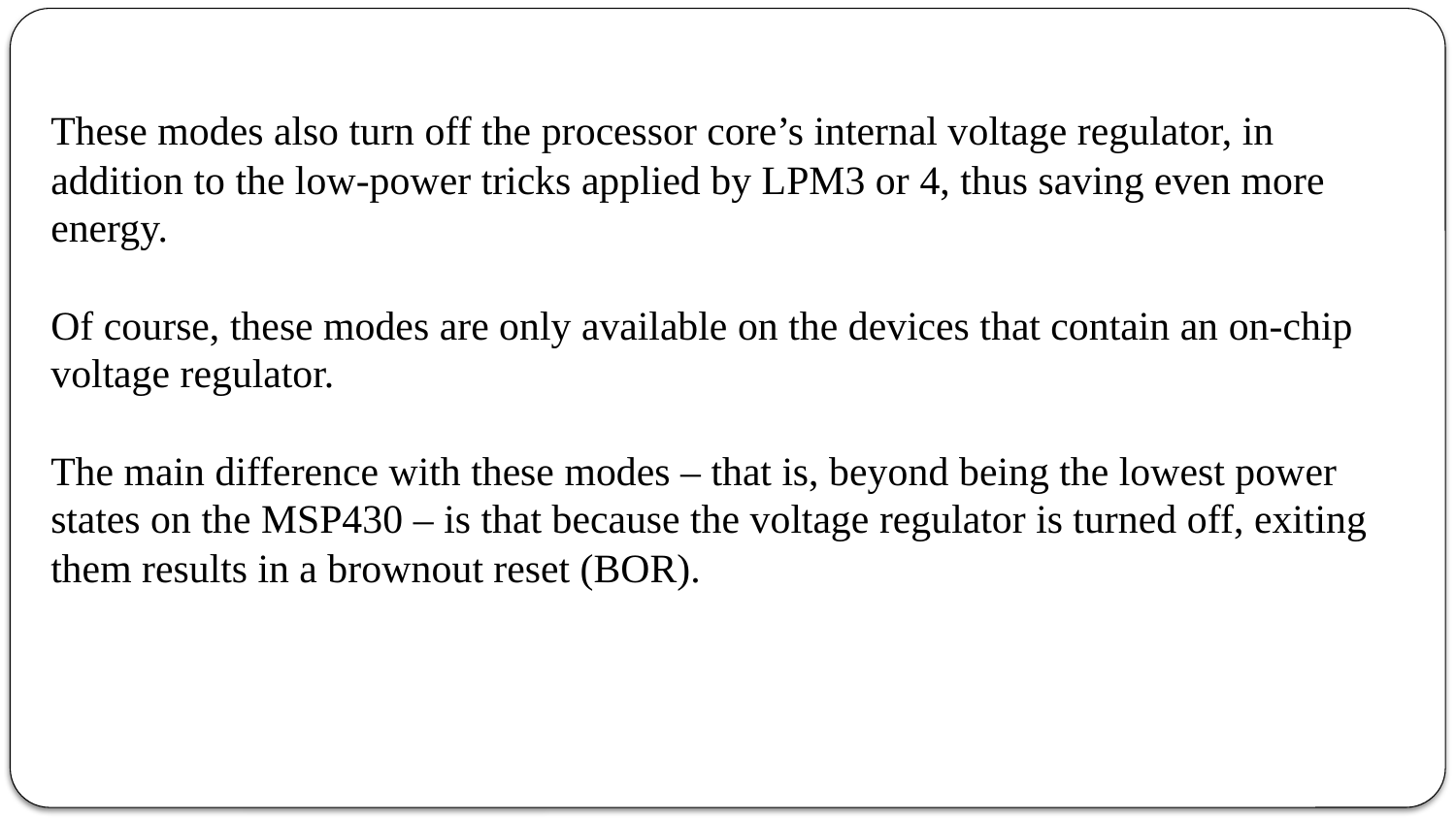

These modes also turn off the processor core’s internal voltage regulator, in addition to the low-power tricks applied by LPM3 or 4, thus saving even more energy.

Of course, these modes are only available on the devices that contain an on-chip voltage regulator.

The main difference with these modes – that is, beyond being the lowest power states on the MSP430 – is that because the voltage regulator is turned off, exiting them results in a brownout reset (BOR).